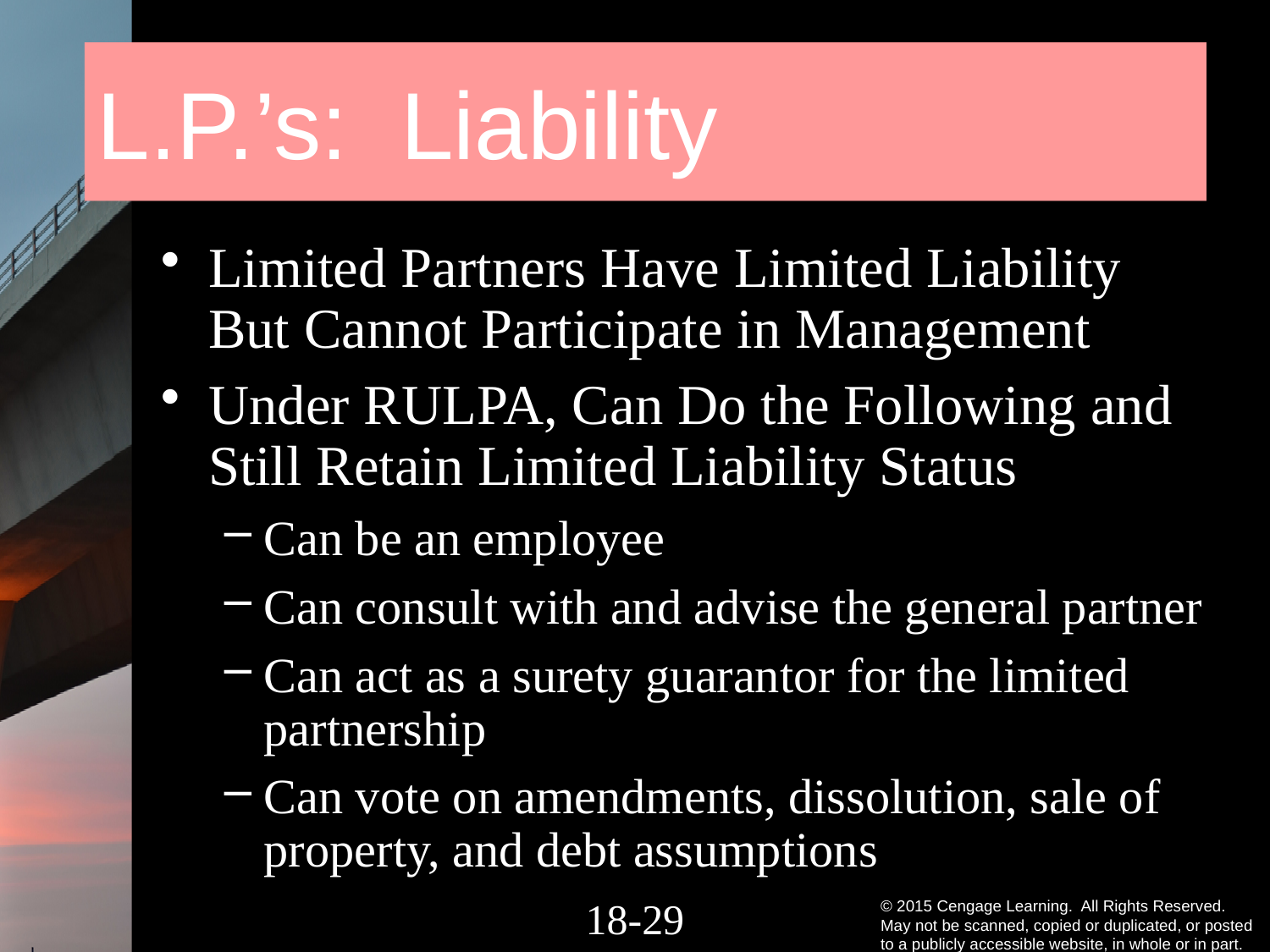

# L.P.’s:  Liability
Limited Partners Have Limited Liability But Cannot Participate in Management
Under RULPA, Can Do the Following and Still Retain Limited Liability Status
Can be an employee
Can consult with and advise the general partner
Can act as a surety guarantor for the limited partnership
Can vote on amendments, dissolution, sale of property, and debt assumptions
18-29